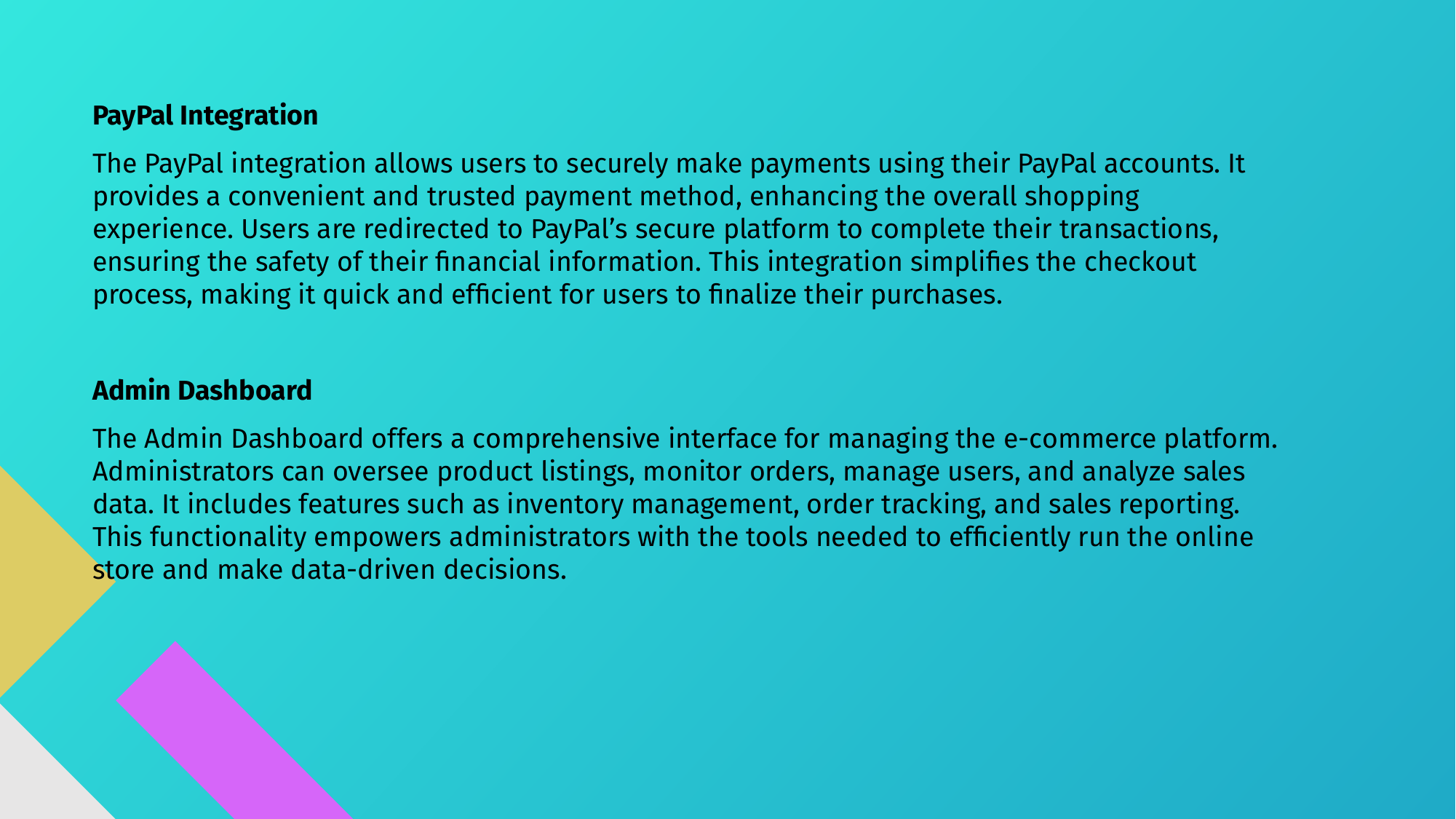

PayPal Integration
The PayPal integration allows users to securely make payments using their PayPal accounts. It provides a convenient and trusted payment method, enhancing the overall shopping experience. Users are redirected to PayPal’s secure platform to complete their transactions, ensuring the safety of their financial information. This integration simplifies the checkout process, making it quick and efficient for users to finalize their purchases.

Admin Dashboard
The Admin Dashboard offers a comprehensive interface for managing the e-commerce platform. Administrators can oversee product listings, monitor orders, manage users, and analyze sales data. It includes features such as inventory management, order tracking, and sales reporting. This functionality empowers administrators with the tools needed to efficiently run the online store and make data-driven decisions.